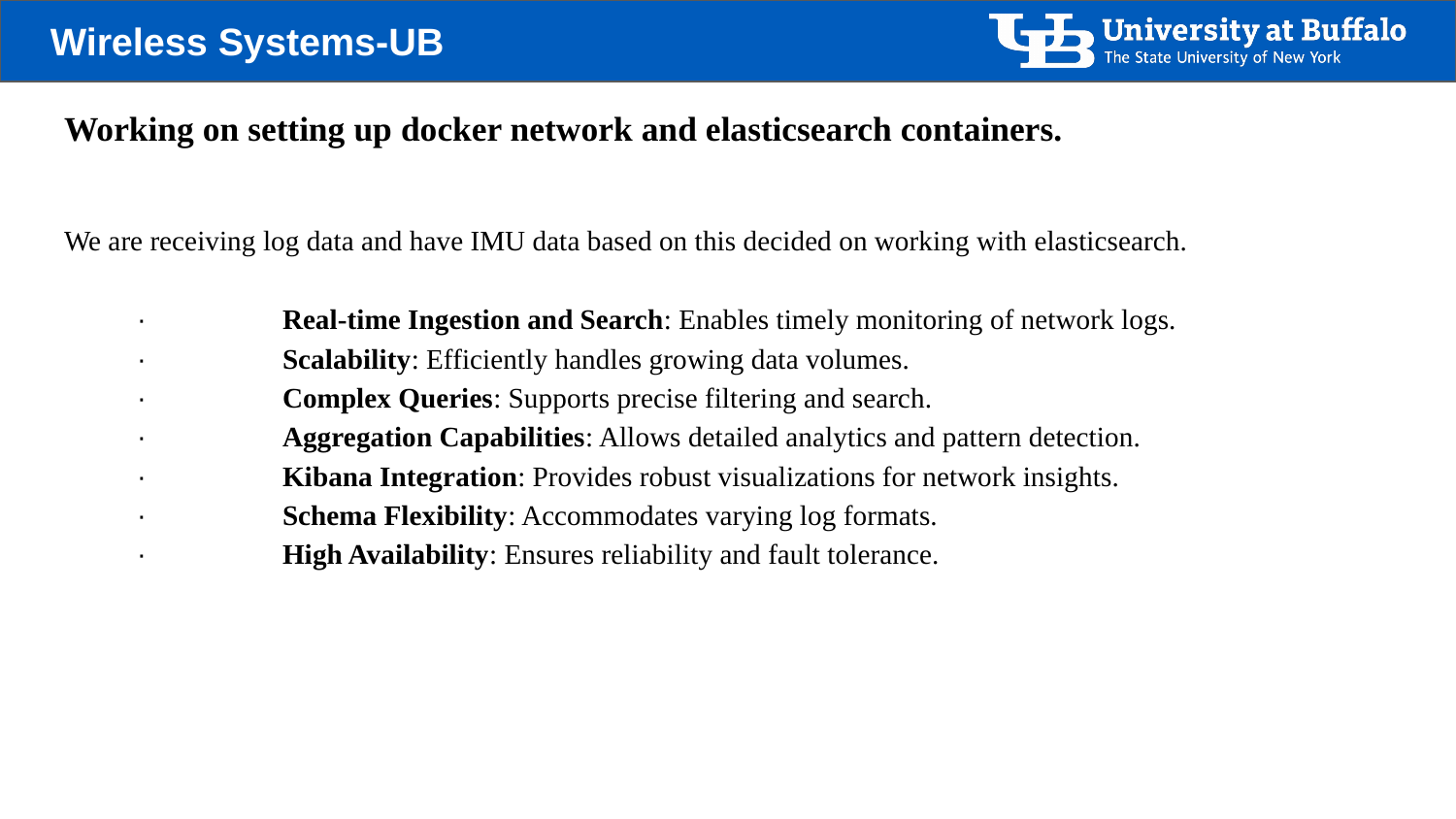

# Working on setting up docker network and elasticsearch containers.
We are receiving log data and have IMU data based on this decided on working with elasticsearch.

·  	Real-time Ingestion and Search: Enables timely monitoring of network logs.
·  	Scalability: Efficiently handles growing data volumes.
·  	Complex Queries: Supports precise filtering and search.
·  	Aggregation Capabilities: Allows detailed analytics and pattern detection.
·  	Kibana Integration: Provides robust visualizations for network insights.
·  	Schema Flexibility: Accommodates varying log formats.
·  	High Availability: Ensures reliability and fault tolerance.